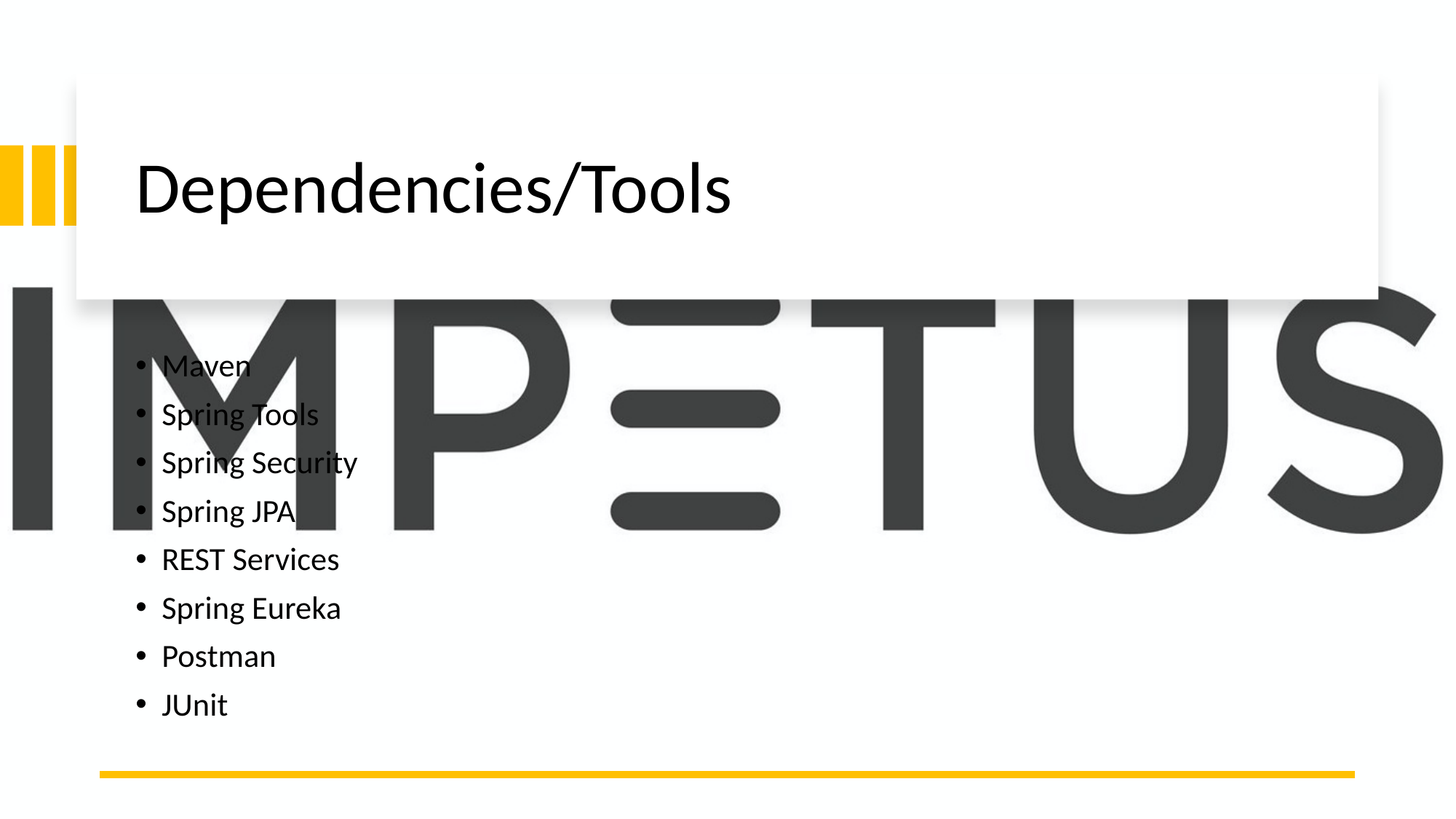

Dependencies/Tools

Maven
Spring Tools
Spring Security
Spring JPA
REST Services
Spring Eureka
Postman
JUnit